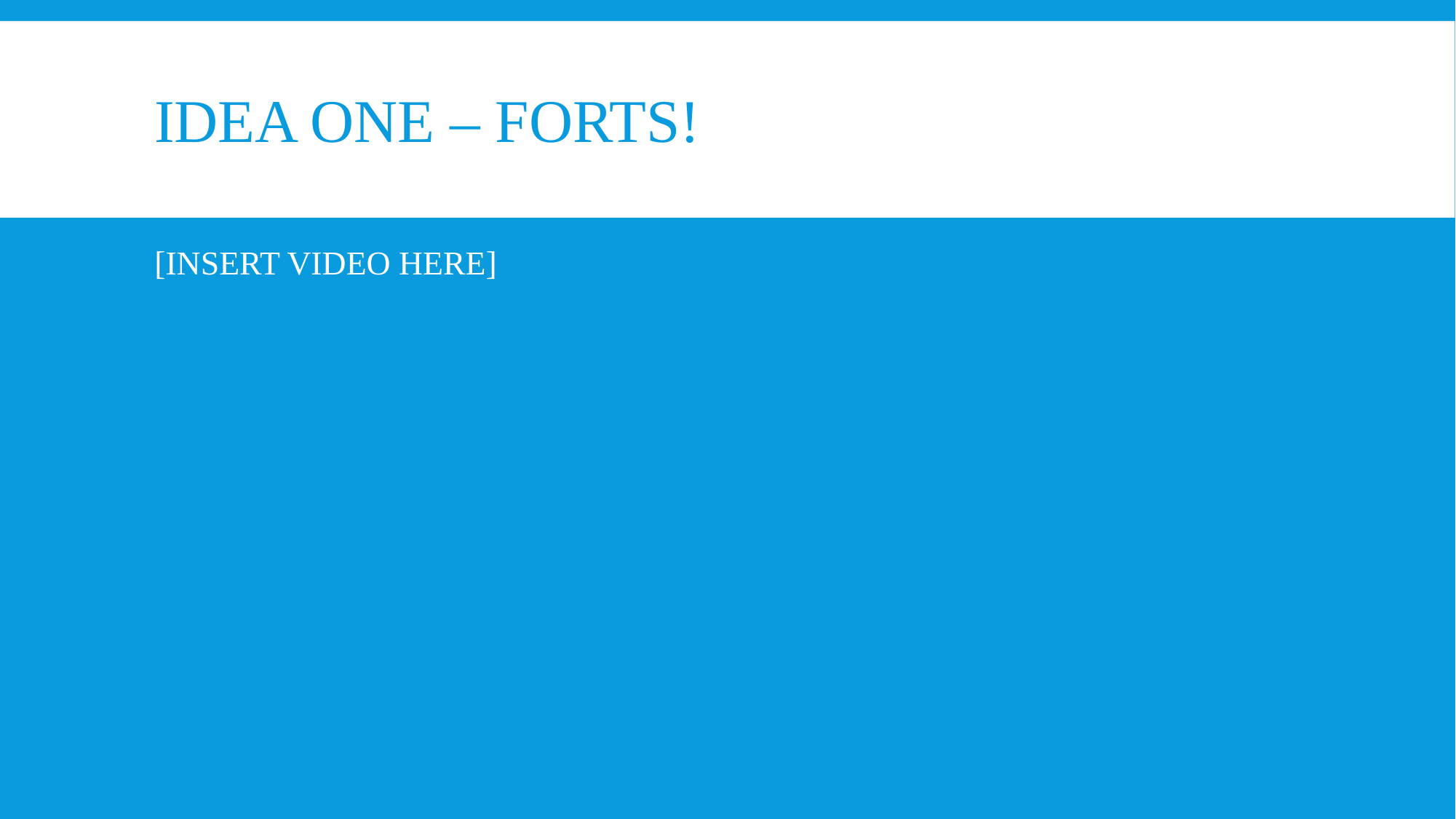

# Idea One – FORTS!
[INSERT VIDEO HERE]